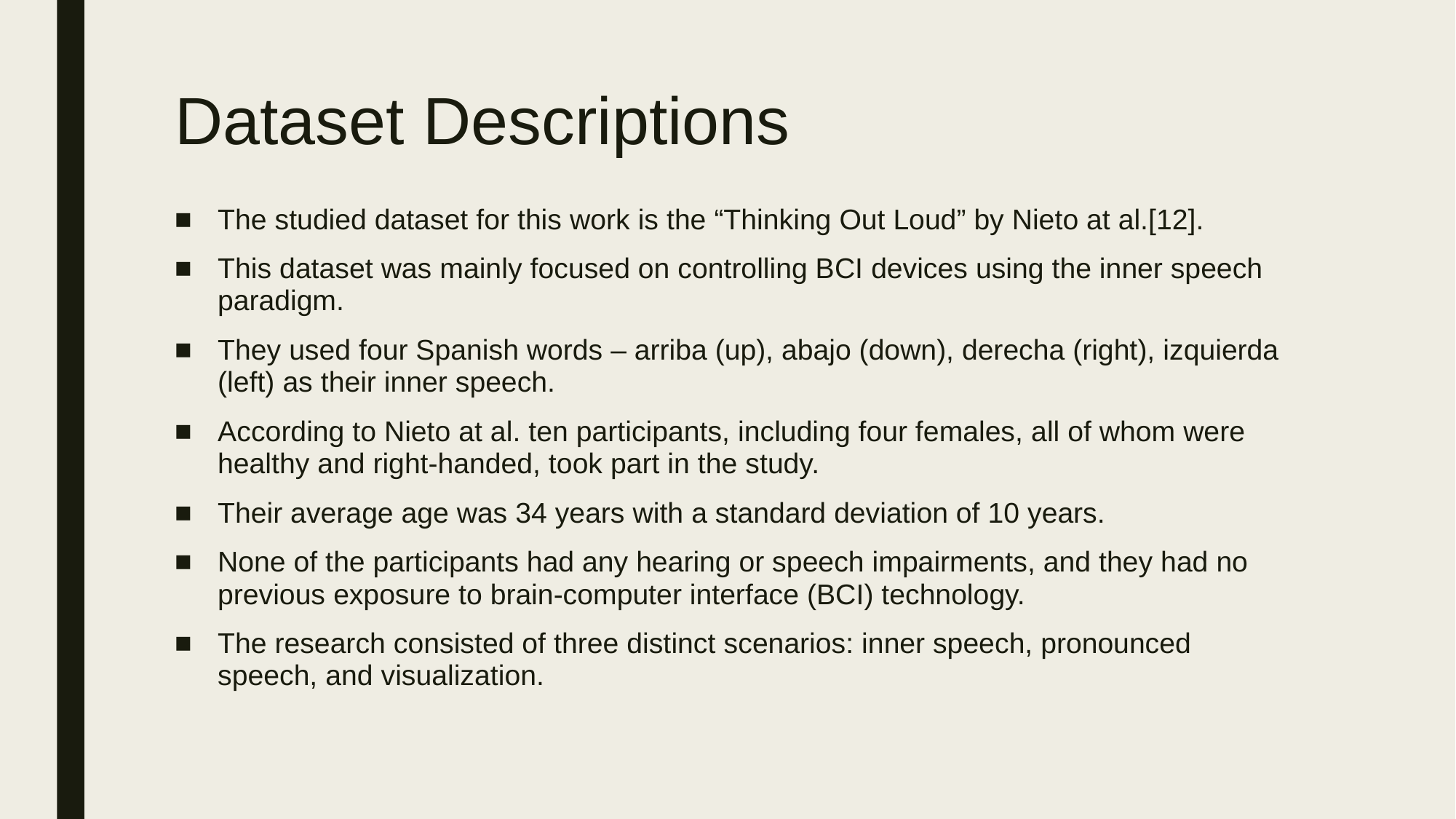

# Dataset Descriptions
The studied dataset for this work is the “Thinking Out Loud” by Nieto at al.[12].
This dataset was mainly focused on controlling BCI devices using the inner speech paradigm.
They used four Spanish words – arriba (up), abajo (down), derecha (right), izquierda (left) as their inner speech.
According to Nieto at al. ten participants, including four females, all of whom were healthy and right-handed, took part in the study.
Their average age was 34 years with a standard deviation of 10 years.
None of the participants had any hearing or speech impairments, and they had no previous exposure to brain-computer interface (BCI) technology.
The research consisted of three distinct scenarios: inner speech, pronounced speech, and visualization.